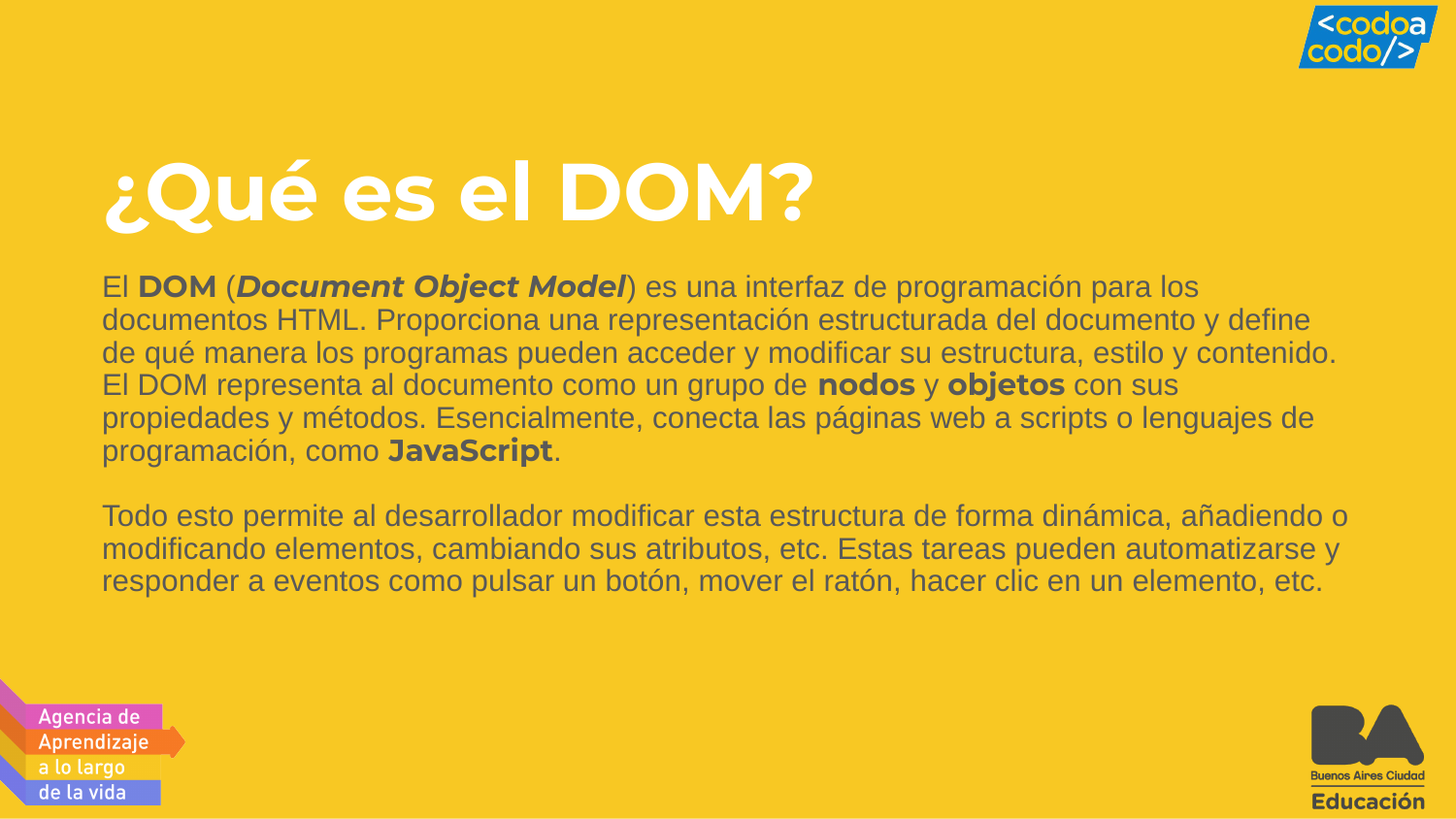

# ¿Qué es el DOM?
El DOM (Document Object Model) es una interfaz de programación para los documentos HTML. Proporciona una representación estructurada del documento y define de qué manera los programas pueden acceder y modificar su estructura, estilo y contenido. El DOM representa al documento como un grupo de nodos y objetos con sus propiedades y métodos. Esencialmente, conecta las páginas web a scripts o lenguajes de programación, como JavaScript.

Todo esto permite al desarrollador modificar esta estructura de forma dinámica, añadiendo o modificando elementos, cambiando sus atributos, etc. Estas tareas pueden automatizarse y responder a eventos como pulsar un botón, mover el ratón, hacer clic en un elemento, etc.